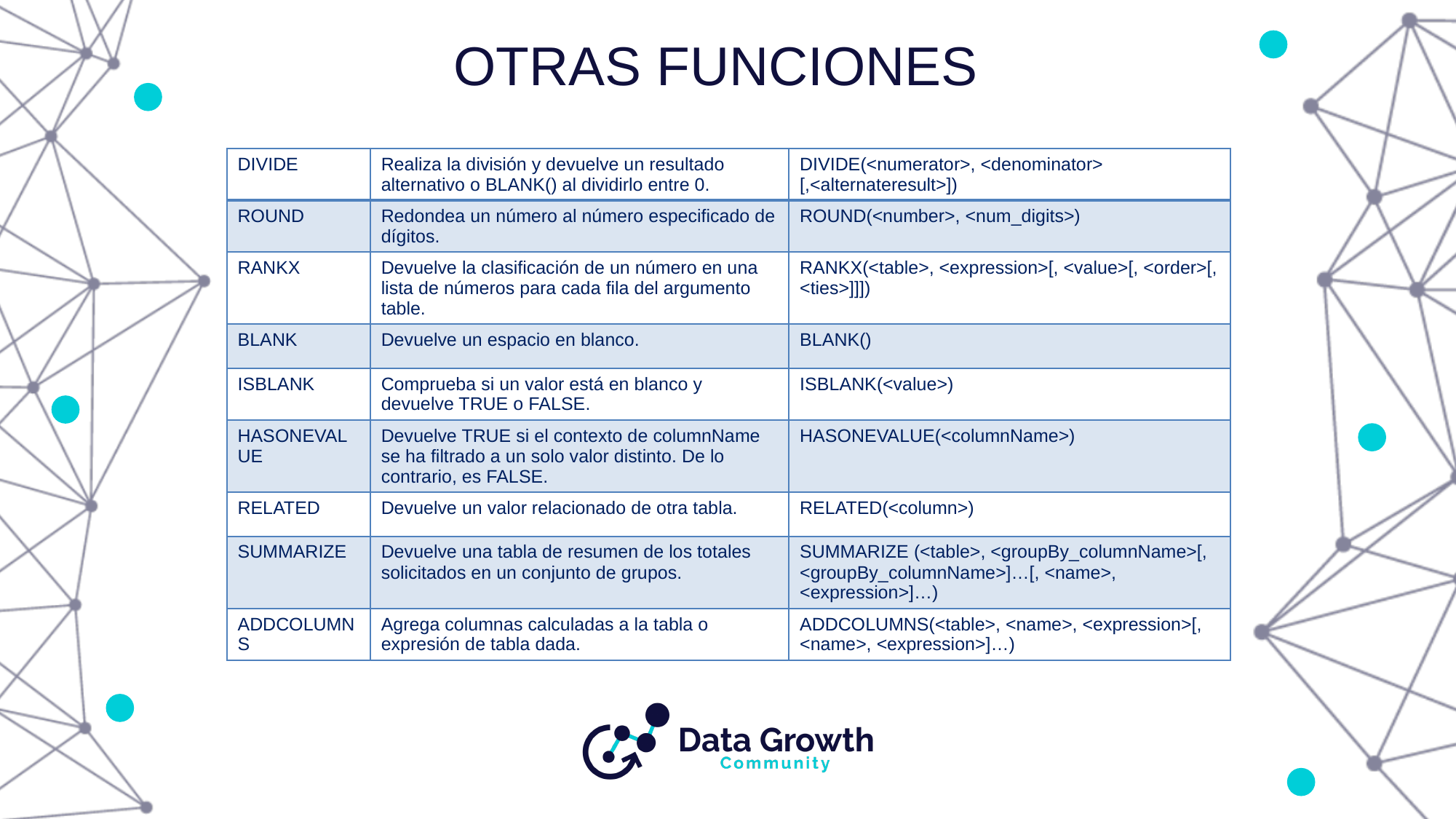

# OTRAS FUNCIONES
| DIVIDE | Realiza la división y devuelve un resultado alternativo o BLANK() al dividirlo entre 0. | DIVIDE(<numerator>, <denominator> [,<alternateresult>]) |
| --- | --- | --- |
| ROUND | Redondea un número al número especificado de dígitos. | ROUND(<number>, <num\_digits>) |
| RANKX | Devuelve la clasificación de un número en una lista de números para cada fila del argumento table. | RANKX(<table>, <expression>[, <value>[, <order>[, <ties>]]]) |
| BLANK | Devuelve un espacio en blanco. | BLANK() |
| ISBLANK | Comprueba si un valor está en blanco y devuelve TRUE o FALSE. | ISBLANK(<value>) |
| HASONEVALUE | Devuelve TRUE si el contexto de columnName se ha filtrado a un solo valor distinto. De lo contrario, es FALSE. | HASONEVALUE(<columnName>) |
| RELATED | Devuelve un valor relacionado de otra tabla. | RELATED(<column>) |
| SUMMARIZE | Devuelve una tabla de resumen de los totales solicitados en un conjunto de grupos. | SUMMARIZE (<table>, <groupBy\_columnName>[, <groupBy\_columnName>]…[, <name>, <expression>]…) |
| ADDCOLUMNS | Agrega columnas calculadas a la tabla o expresión de tabla dada. | ADDCOLUMNS(<table>, <name>, <expression>[, <name>, <expression>]…) |